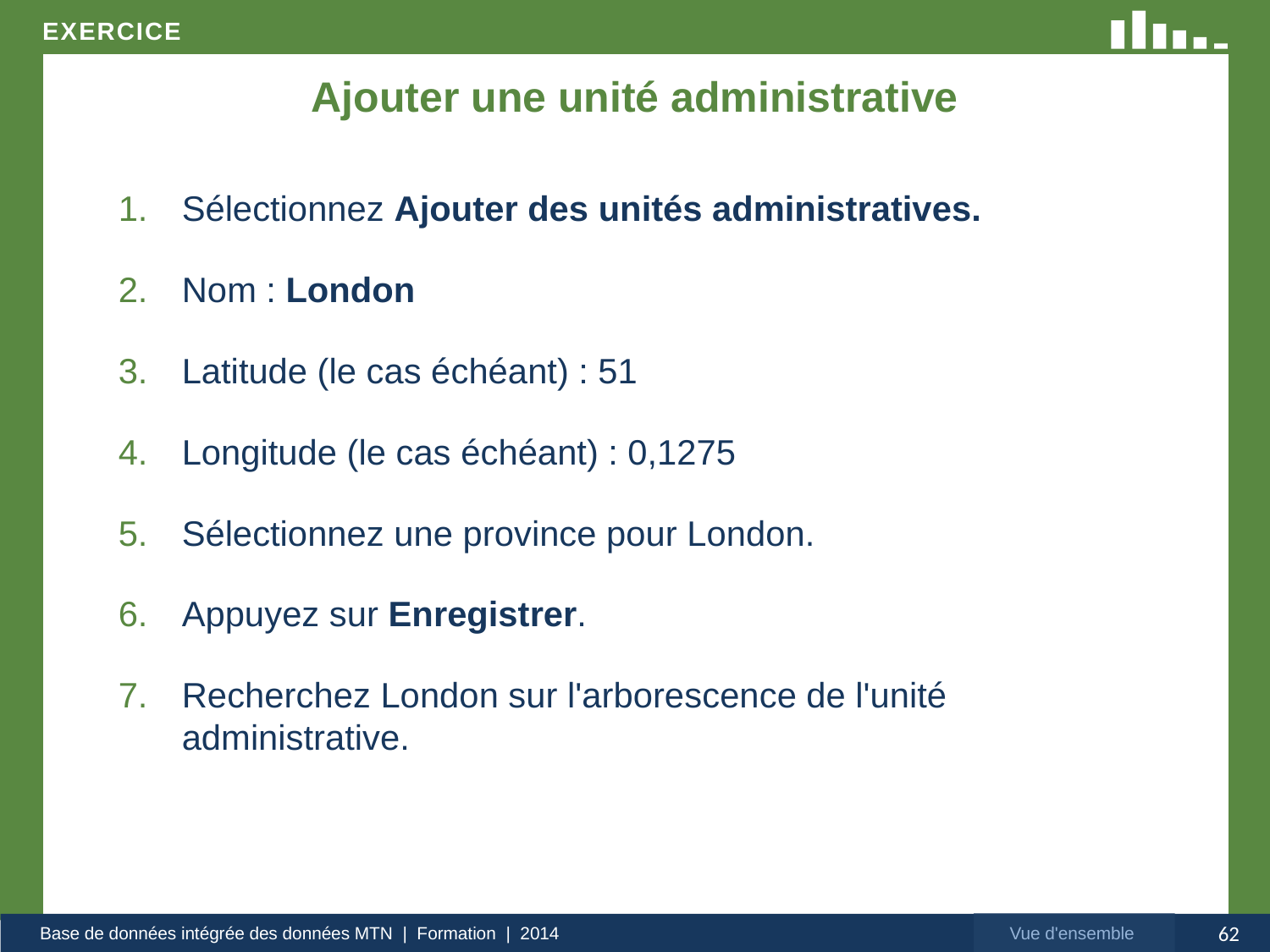

# Ajouter une unité administrative
Sélectionnez Ajouter des unités administratives.
Nom : London
Latitude (le cas échéant) : 51
Longitude (le cas échéant) : 0,1275
Sélectionnez une province pour London.
Appuyez sur Enregistrer.
Recherchez London sur l'arborescence de l'unité administrative.